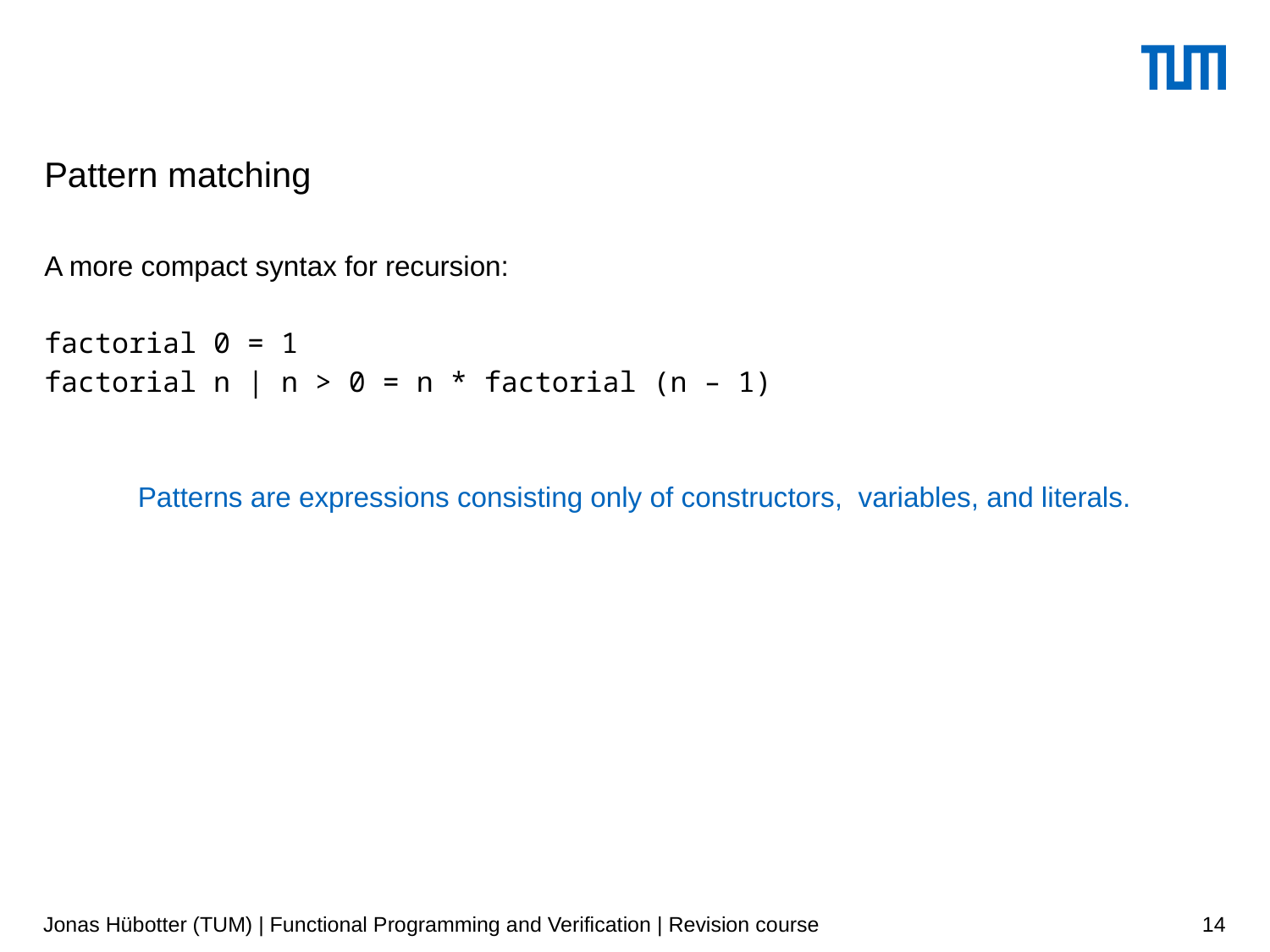

# Pattern matching
A more compact syntax for recursion:

factorial 0 = 1
factorial n | n > 0 = n * factorial (n – 1)

Patterns are expressions consisting only of constructors,  variables, and literals.
Jonas Hübotter (TUM) | Functional Programming and Verification | Revision course
14